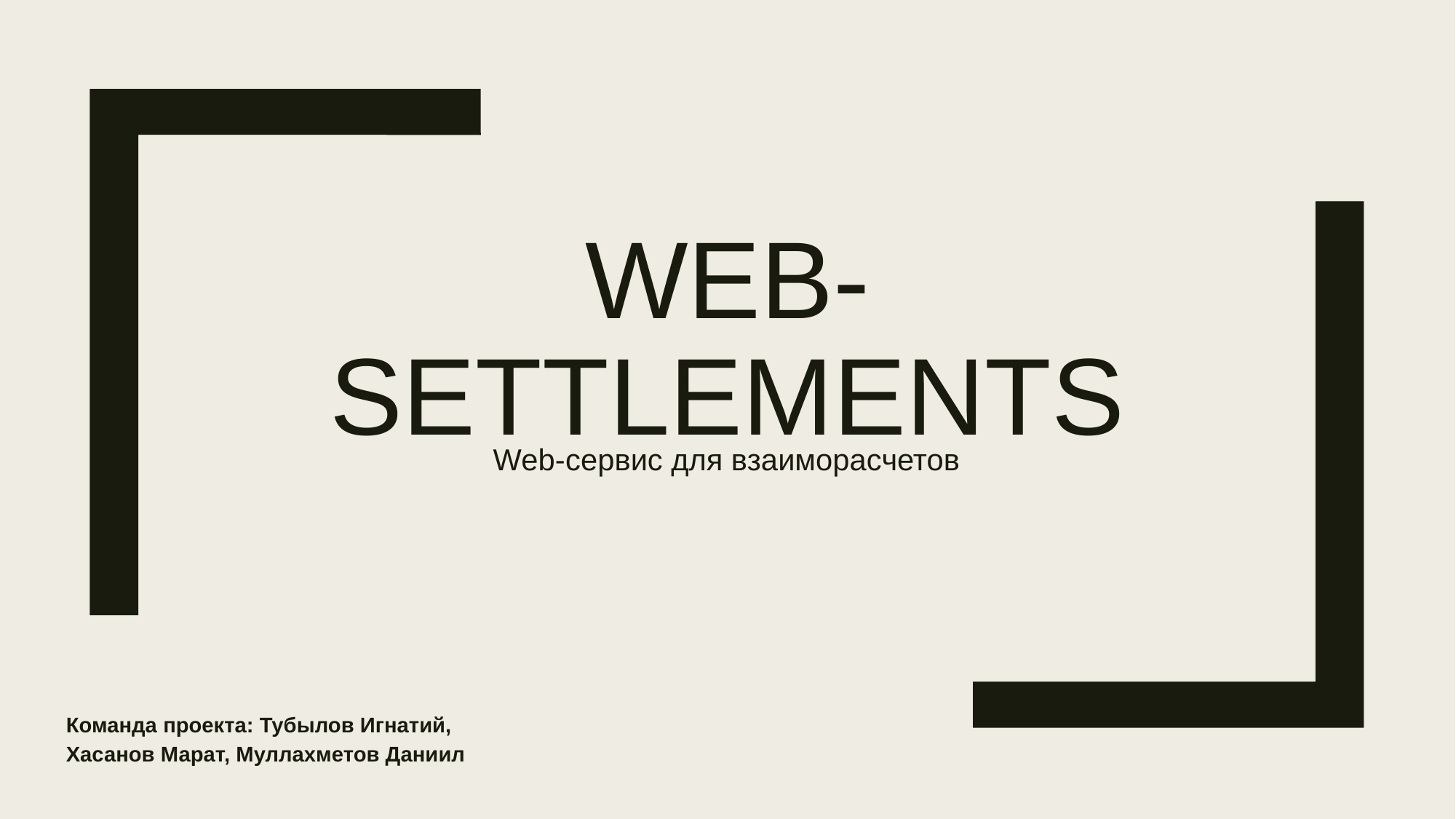

# Web-settlements
Web-сервис для взаиморасчетов

Команда проекта: Тубылов Игнатий,
Хасанов Марат, Муллахметов Даниил